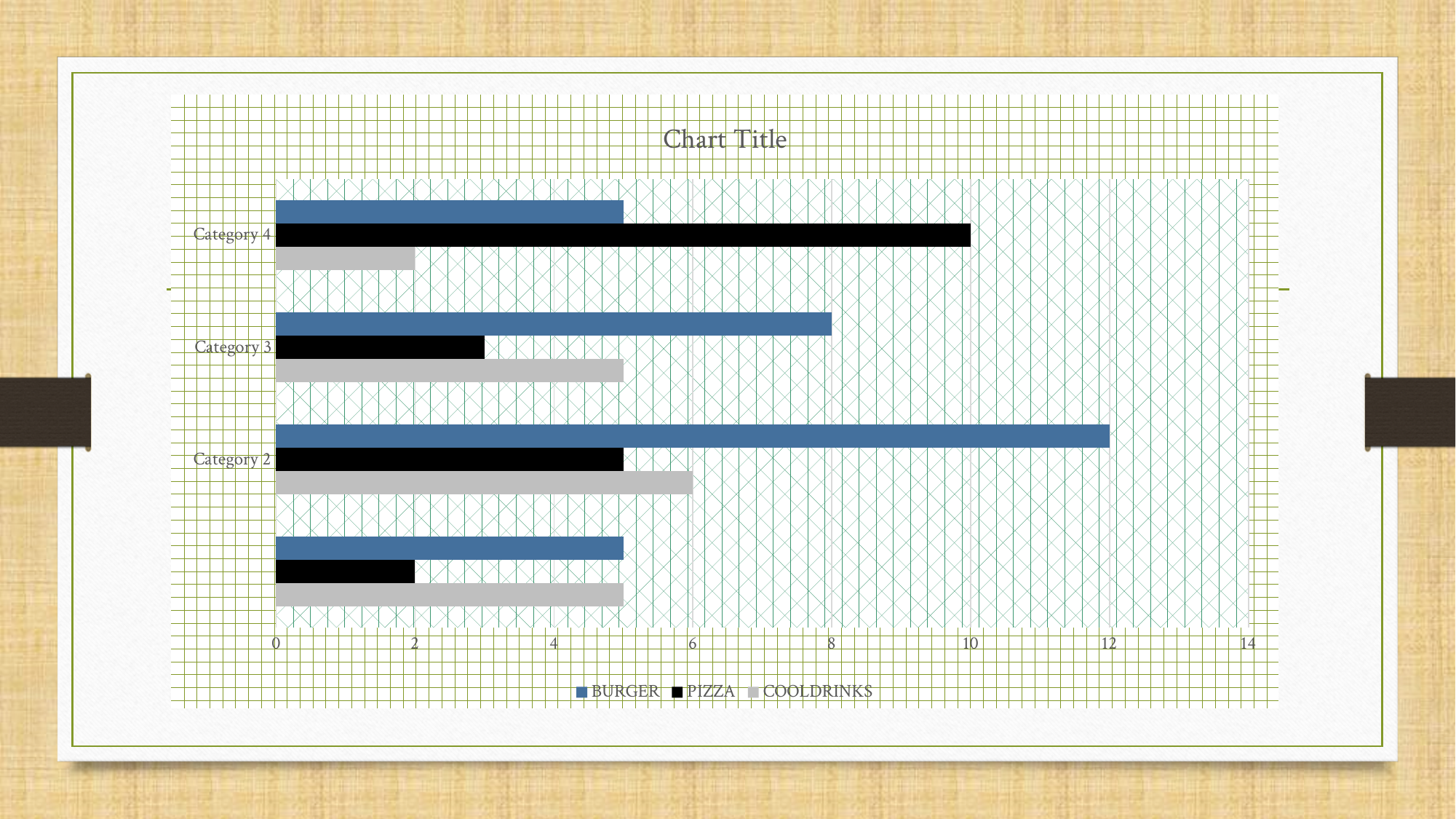

### Chart:

| Category | COOLDRINKS | PIZZA | BURGER |
|---|---|---|---|
|  | 5.0 | 2.0 | 5.0 |
| Category 2 | 6.0 | 5.0 | 12.0 |
| Category 3 | 5.0 | 3.0 | 8.0 |
| Category 4 | 2.0 | 10.0 | 5.0 |